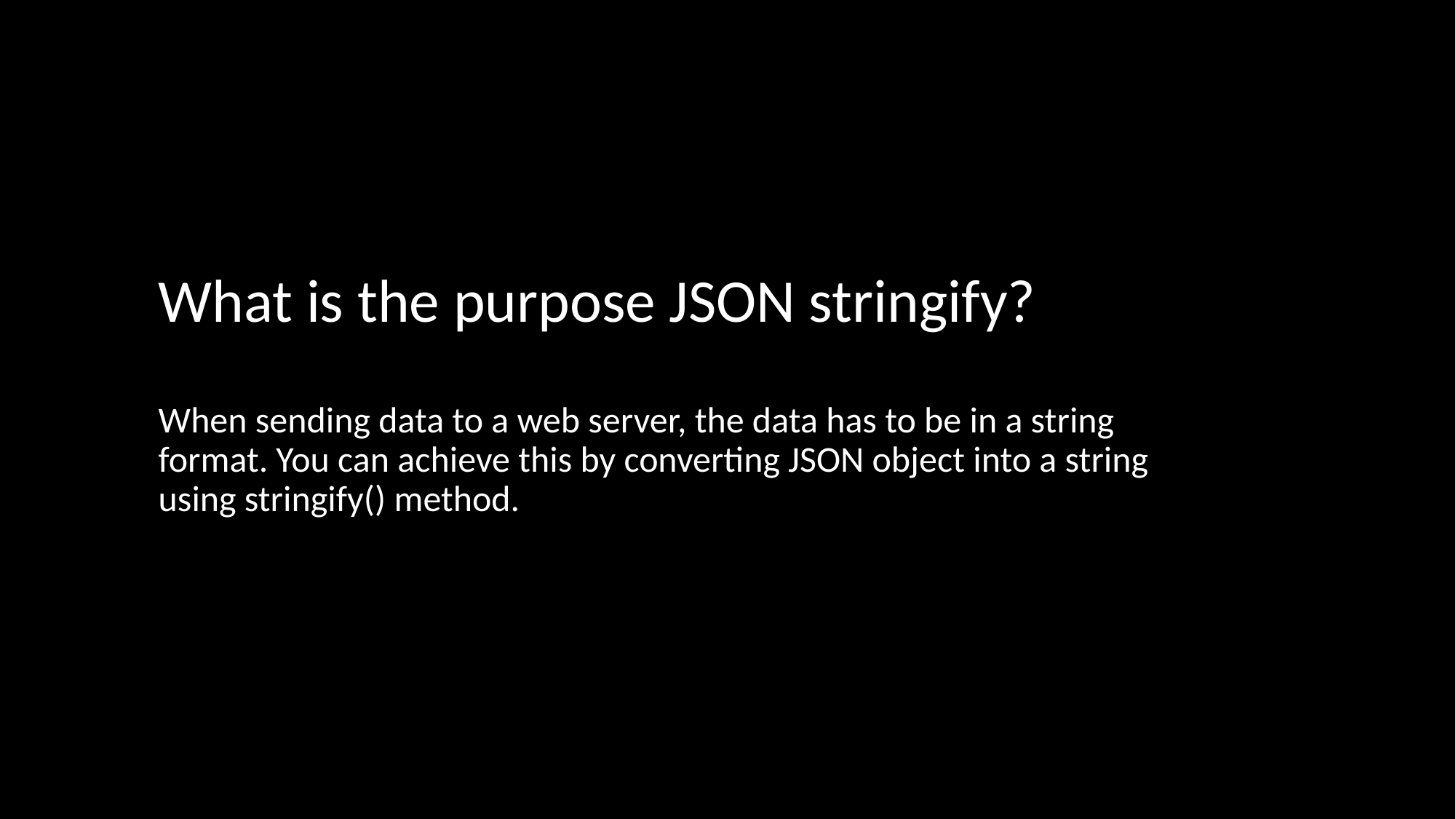

# What is the purpose JSON stringify?
When sending data to a web server, the data has to be in a string format. You can achieve this by converting JSON object into a string using stringify() method.